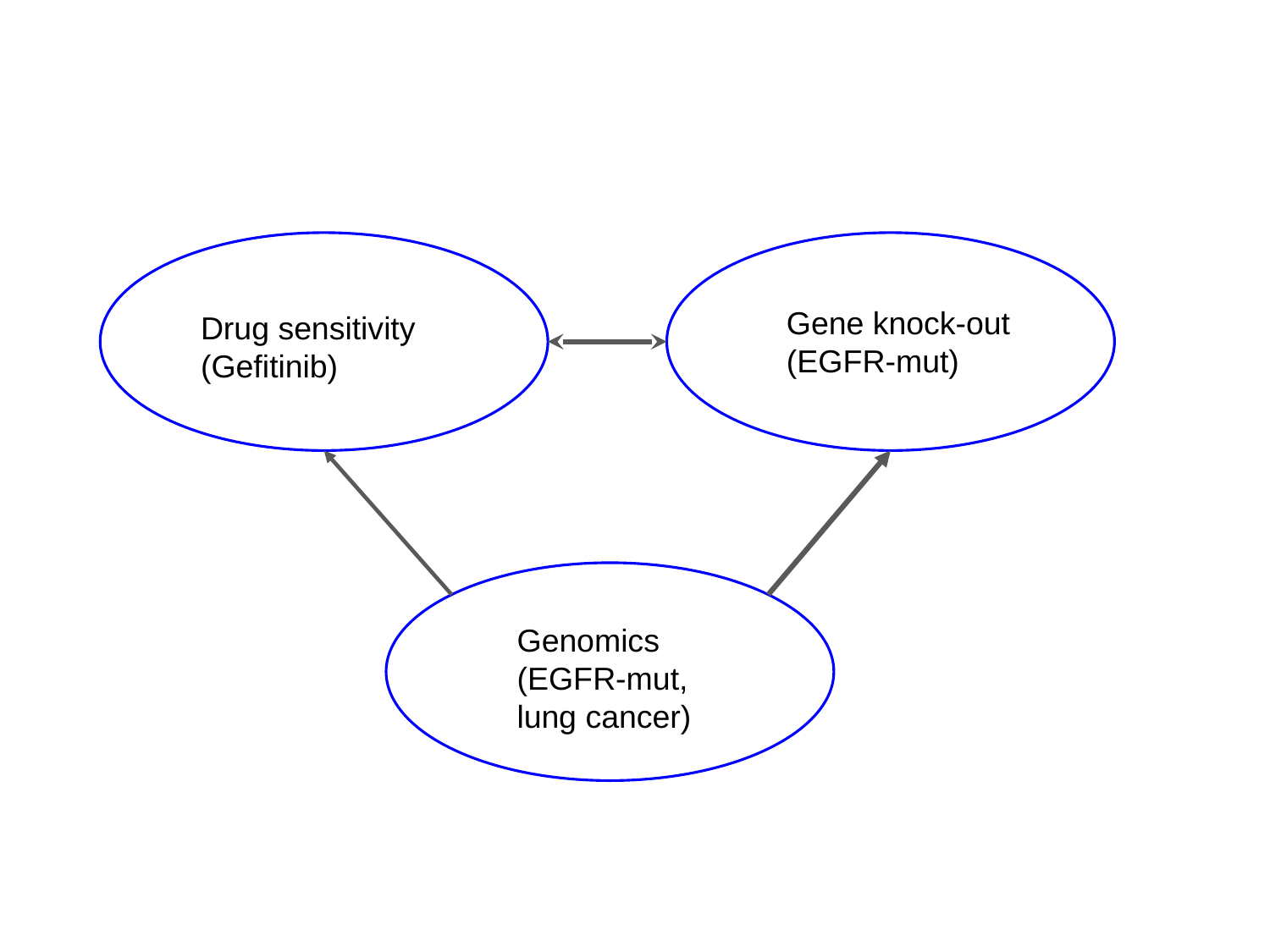

Gene knock-out
(EGFR-mut)
Drug sensitivity (Gefitinib)

Genomics
(EGFR-mut, lung cancer)